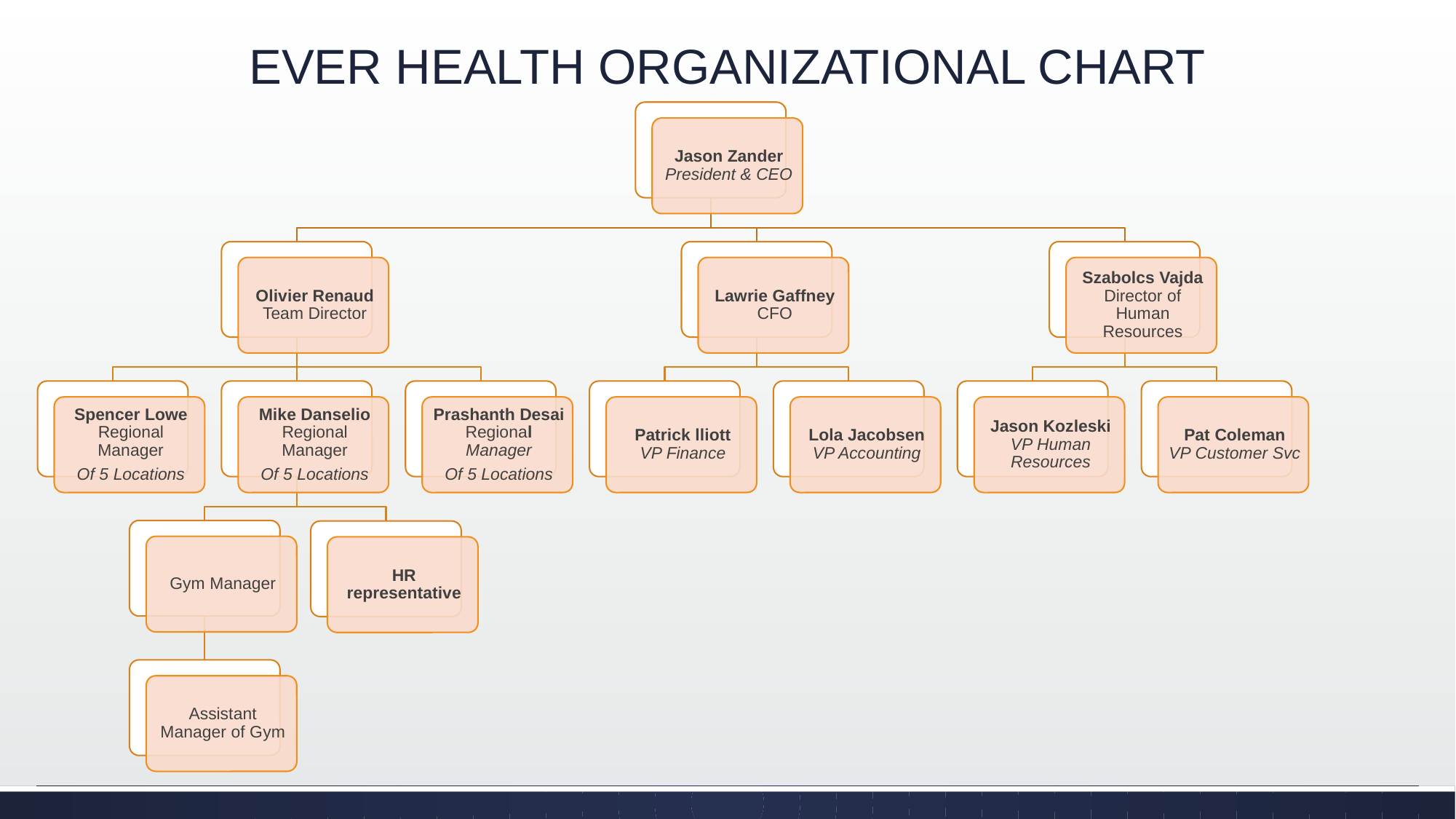

# EVER HEALTH ORGANIZATIONAL CHART
Jason Zander
President & CEO
Olivier Renaud
Team Director
Spencer Lowe
Regional Manager
Of 5 Locations
Mike Danselio
Regional Manager
Of 5 Locations
Gym Manager
Assistant Manager of Gym
HR representative
Prashanth Desai
Regional Manager
Of 5 Locations
Lawrie Gaffney
CFO
Patrick lliott
VP Finance
Lola Jacobsen
VP Accounting
Szabolcs Vajda
Director of Human Resources
Jason Kozleski
VP Human Resources
Pat Coleman
VP Customer Svc